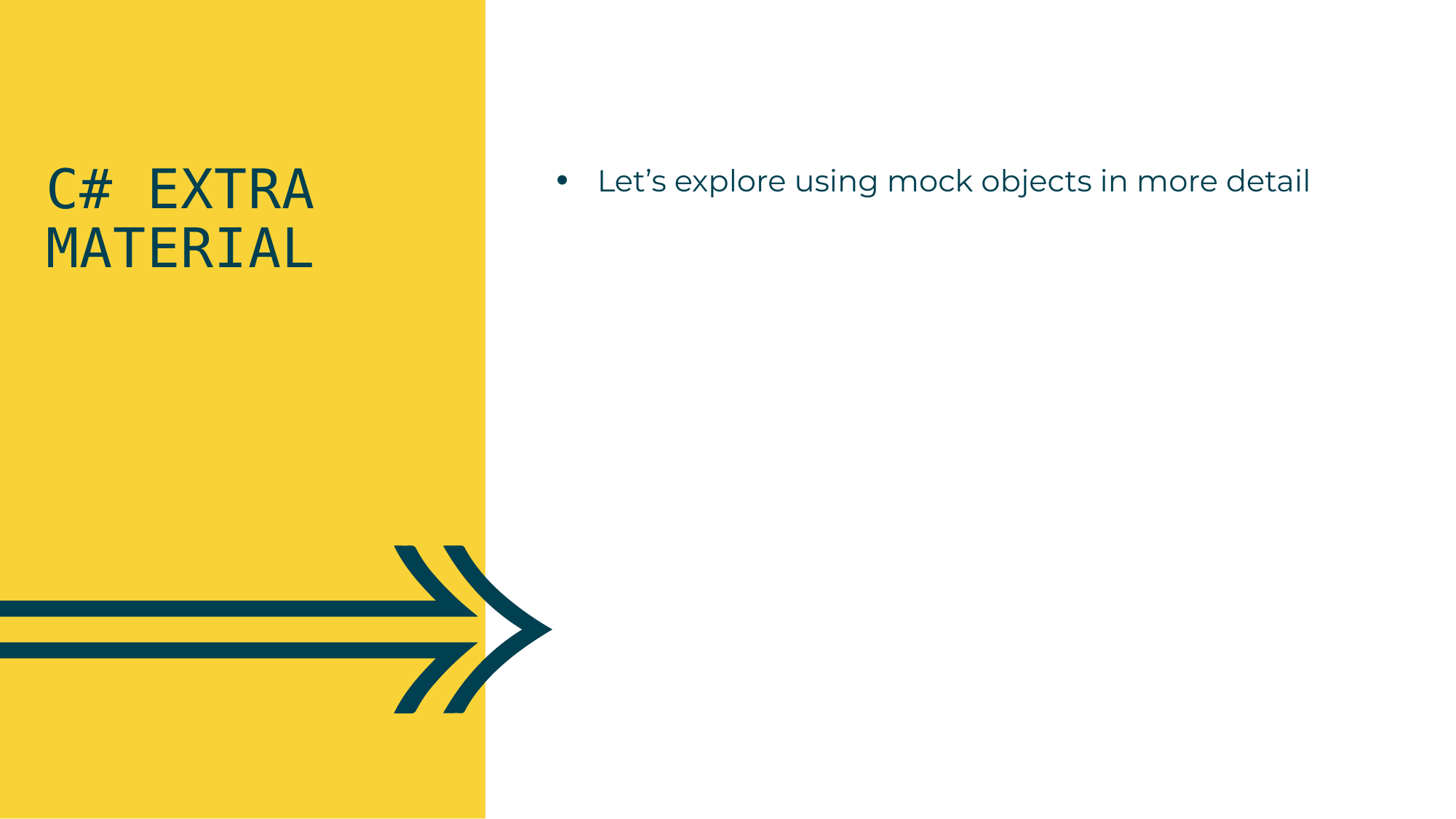

C# extra material
Let’s explore using mock objects in more detail